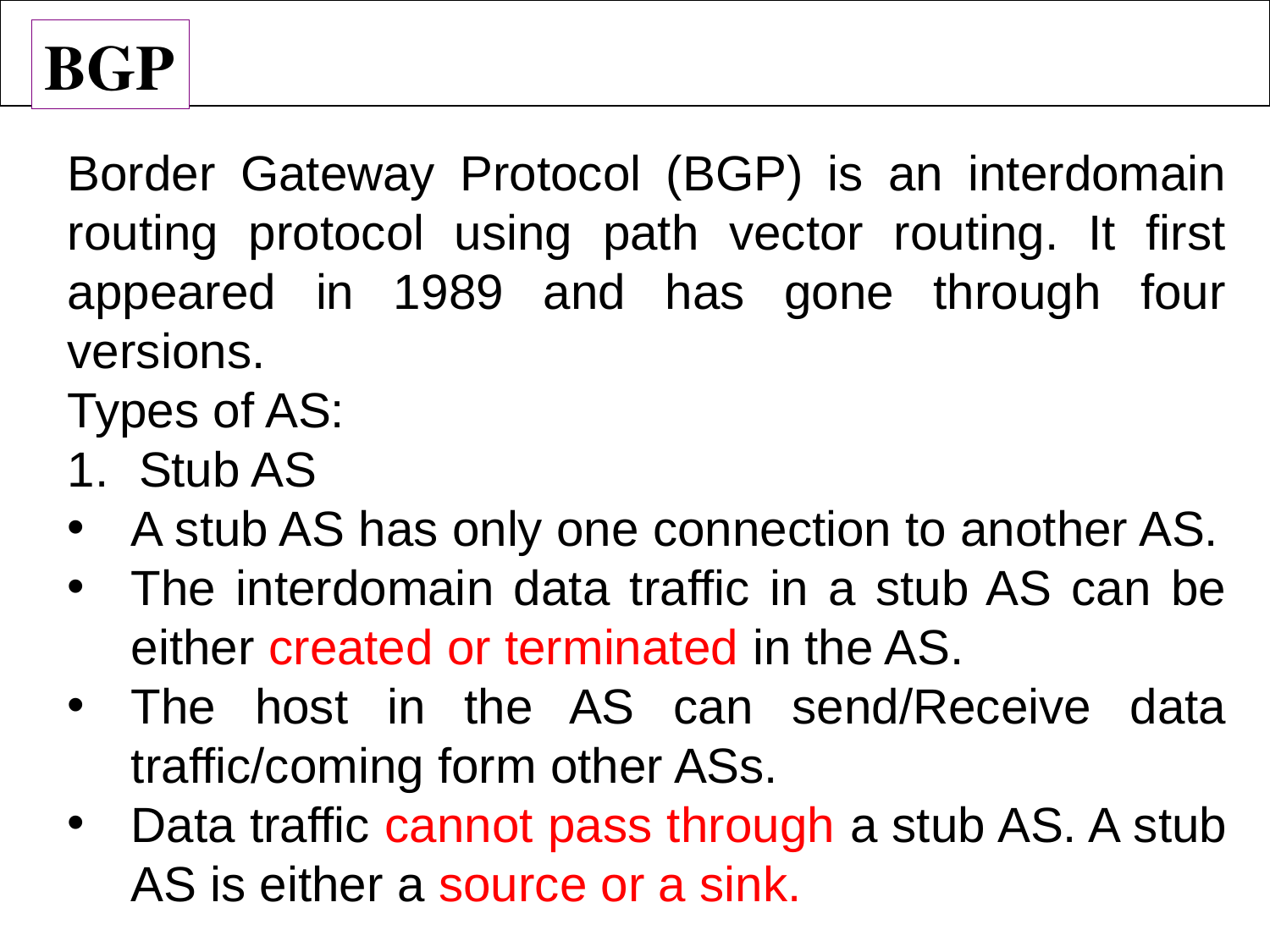

BGP
Border Gateway Protocol (BGP) is an interdomain routing protocol using path vector routing. It first appeared in 1989 and has gone through four versions.
Types of AS:
Stub AS
A stub AS has only one connection to another AS.
The interdomain data traffic in a stub AS can be either created or terminated in the AS.
The host in the AS can send/Receive data traffic/coming form other ASs.
Data traffic cannot pass through a stub AS. A stub AS is either a source or a sink.